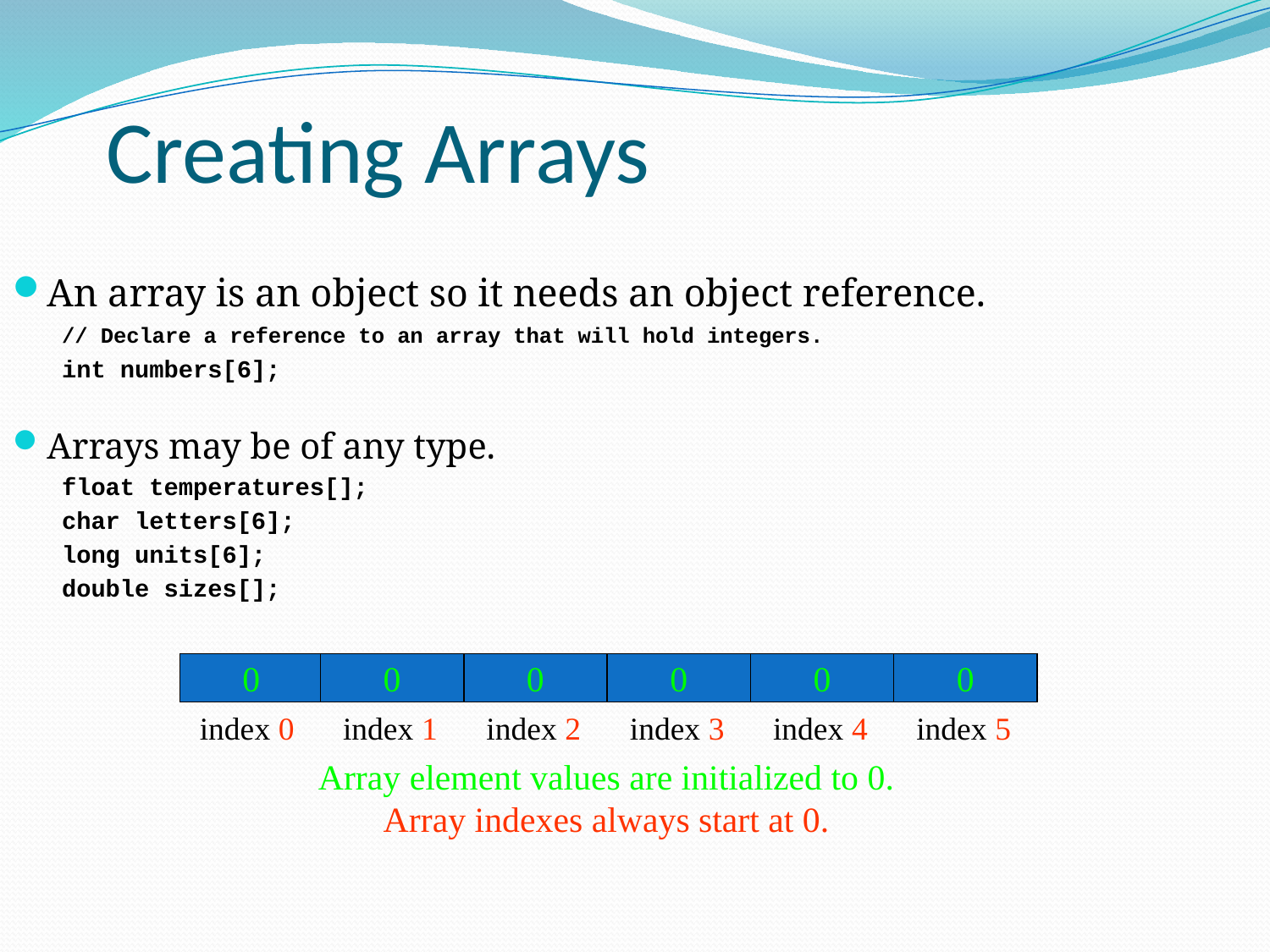

Creating Arrays

An array is an object so it needs an object reference.
// Declare a reference to an array that will hold integers.
int numbers[6];

Arrays may be of any type.
float temperatures[];
char letters[6];
long units[6];
double sizes[];

0
0
0
0
0
0
index 0
index 1
index 2
index 3
index 4
index 5
Array element values are initialized to 0.
Array indexes always start at 0.